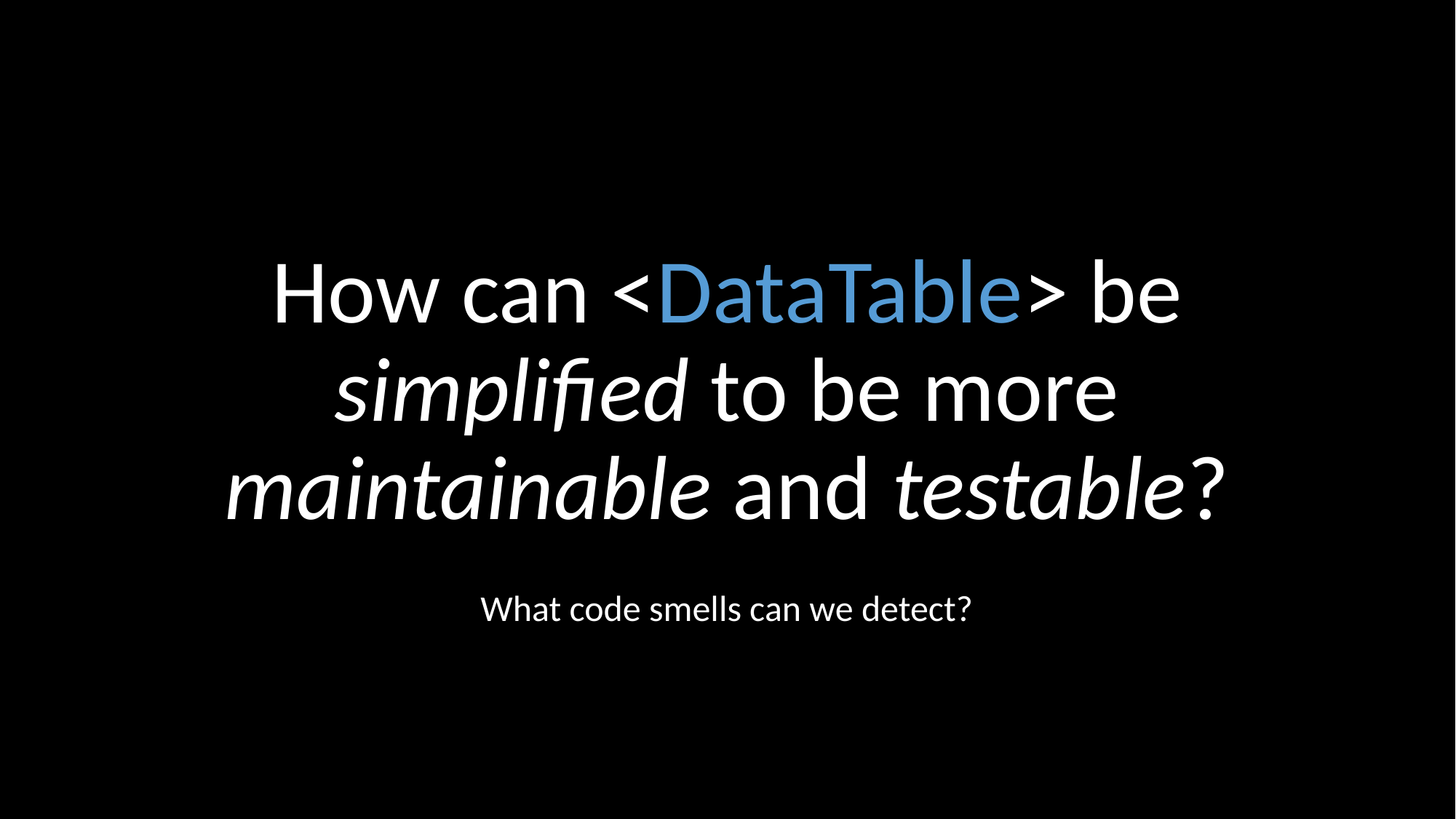

# How can <DataTable> be simplified to be more maintainable and testable?
What code smells can we detect?